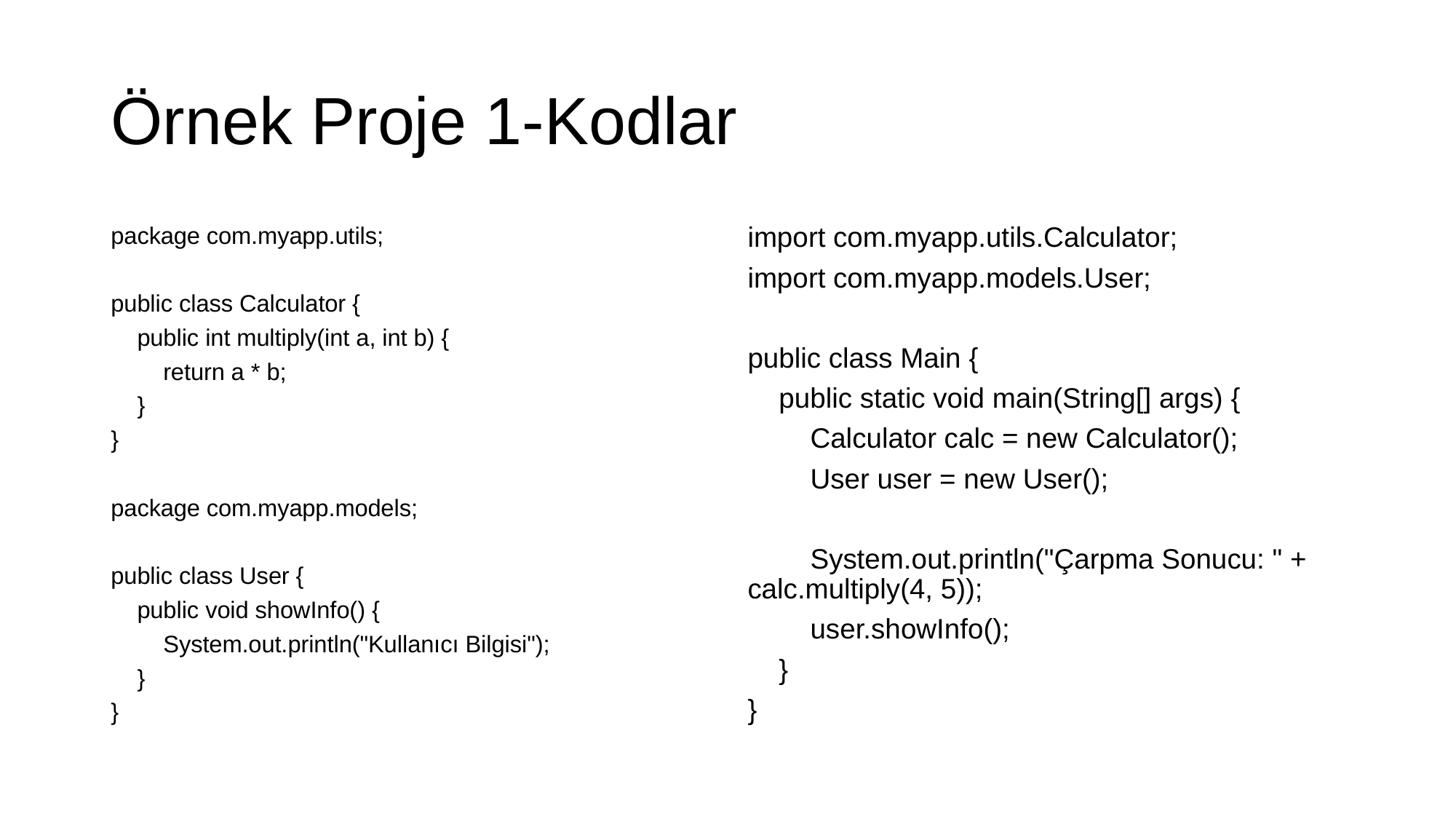

# Örnek Proje 1-Kodlar
package com.myapp.utils;

public class Calculator {
    public int multiply(int a, int b) {
        return a * b;
    }
}

package com.myapp.models;

public class User {
    public void showInfo() {
        System.out.println("Kullanıcı Bilgisi");
    }
}

import com.myapp.utils.Calculator;
import com.myapp.models.User;

public class Main {
    public static void main(String[] args) {
        Calculator calc = new Calculator();
        User user = new User();

        System.out.println("Çarpma Sonucu: " + calc.multiply(4, 5));
        user.showInfo();
    }
}